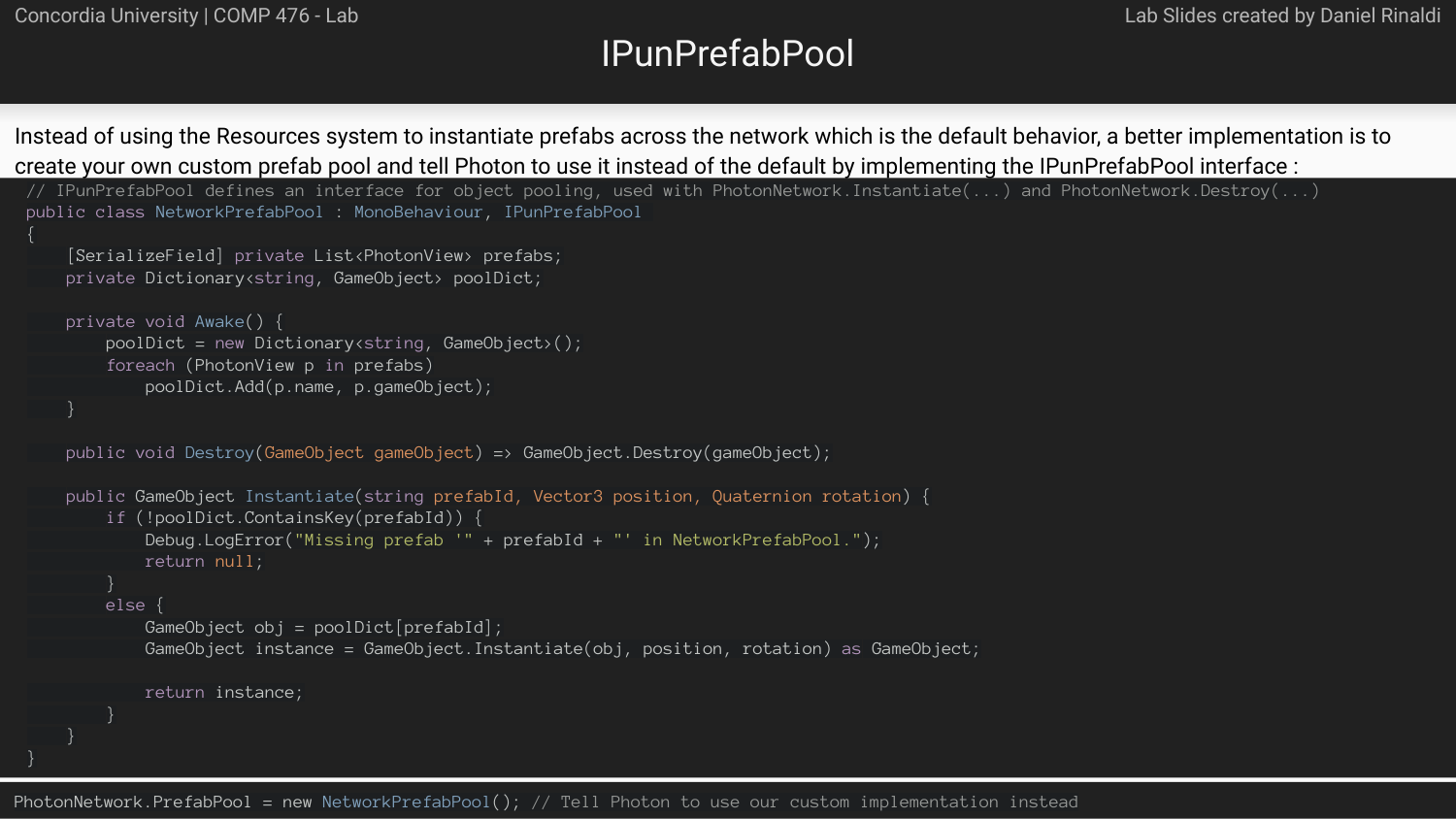

# IPunPrefabPool
Concordia University | COMP 476 - Lab
Lab Slides created by Daniel Rinaldi
Instead of using the Resources system to instantiate prefabs across the network which is the default behavior, a better implementation is to create your own custom prefab pool and tell Photon to use it instead of the default by implementing the IPunPrefabPool interface :

// IPunPrefabPool defines an interface for object pooling, used with PhotonNetwork.Instantiate(...) and PhotonNetwork.Destroy(...)
public class NetworkPrefabPool : MonoBehaviour, IPunPrefabPool
{
    [SerializeField] private List<PhotonView> prefabs;
    private Dictionary<string, GameObject> poolDict;

    private void Awake() {
        poolDict = new Dictionary<string, GameObject>();
        foreach (PhotonView p in prefabs)
            poolDict.Add(p.name, p.gameObject);
    }

    public void Destroy(GameObject gameObject) => GameObject.Destroy(gameObject);

    public GameObject Instantiate(string prefabId, Vector3 position, Quaternion rotation) {
        if (!poolDict.ContainsKey(prefabId)) {
            Debug.LogError("Missing prefab '" + prefabId + "' in NetworkPrefabPool.");
            return null;
        }
        else {
            GameObject obj = poolDict[prefabId];
            GameObject instance = GameObject.Instantiate(obj, position, rotation) as GameObject;

            return instance;
        }
    }
}

PhotonNetwork.PrefabPool = new NetworkPrefabPool(); // Tell Photon to use our custom implementation instead